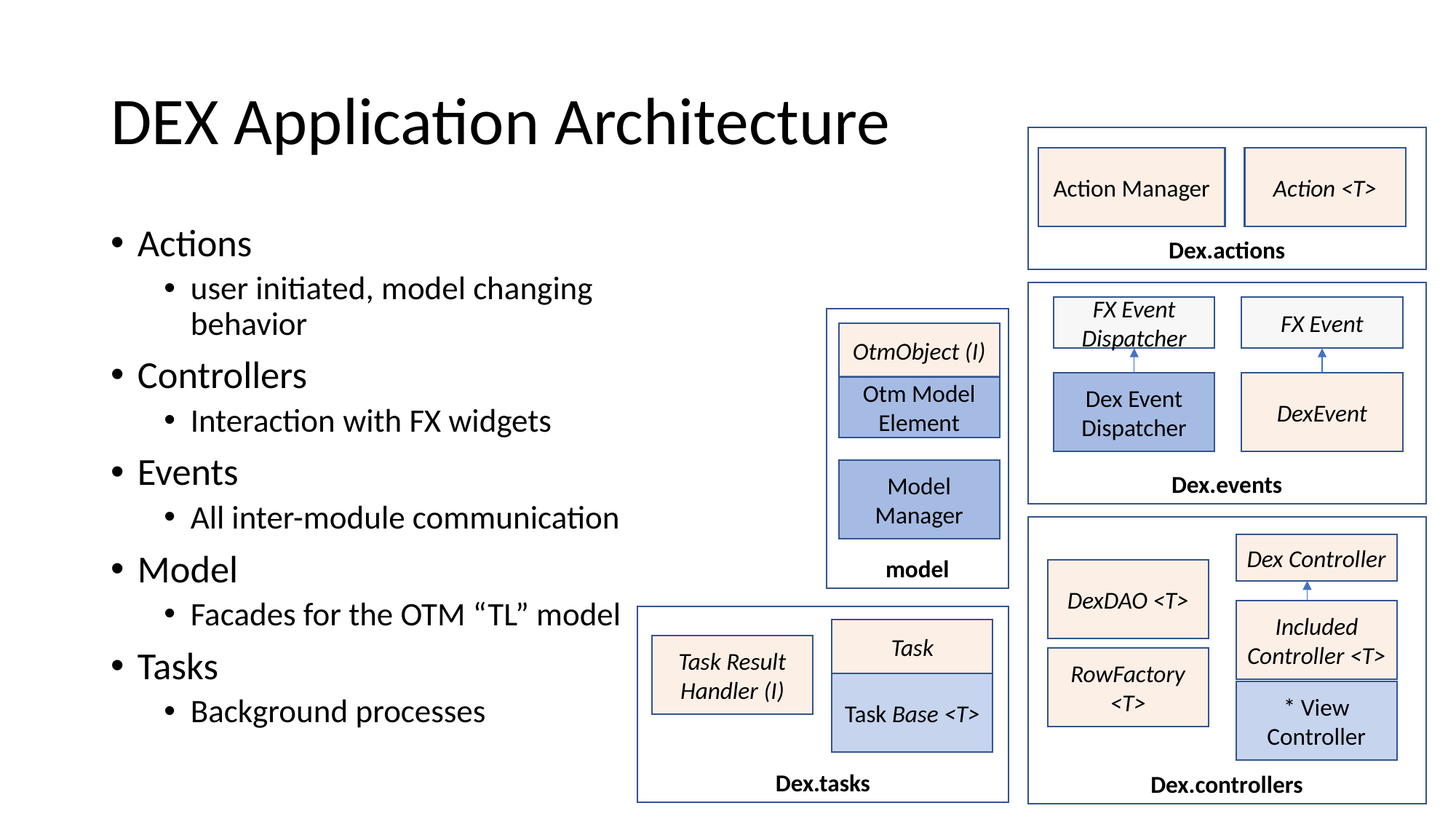

# DEX Application Architecture
Dex.actions
Action Manager
Action <T>
Actions
user initiated, model changing behavior
Controllers
Interaction with FX widgets
Events
All inter-module communication
Model
Facades for the OTM “TL” model
Tasks
Background processes
Dex.events
FX Event
Dispatcher
FX Event
Dex Event
Dispatcher
DexEvent
model
OtmObject (I)
Otm Model Element
Model Manager
Dex.controllers
Dex Controller
DexDAO <T>
Included Controller <T>
RowFactory <T>
* View Controller
Dex.tasks
Task
Task Result Handler (I)
Task Base <T>